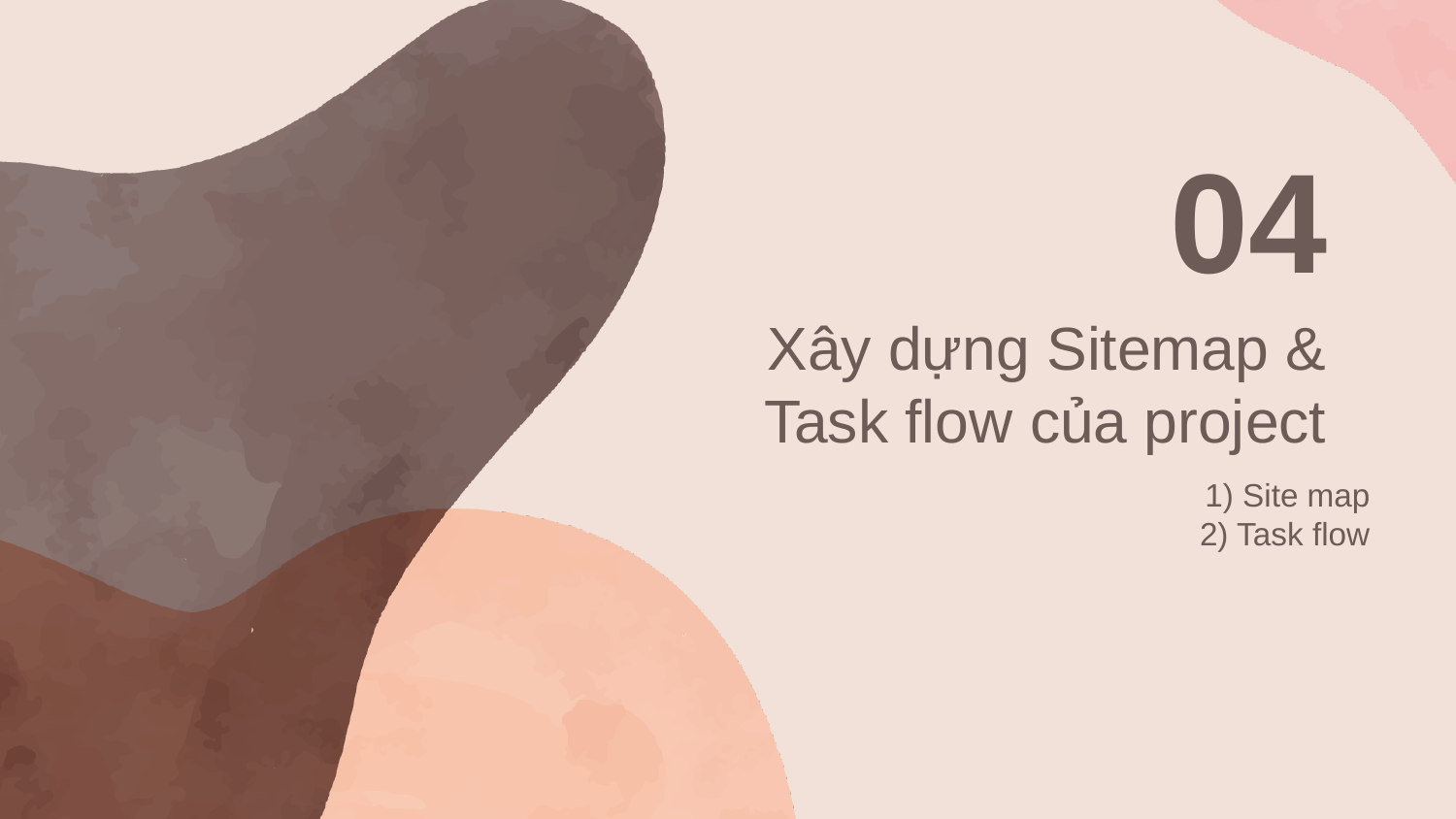

04
# Xây dựng Sitemap & Task flow của project
1) Site map
2) Task flow